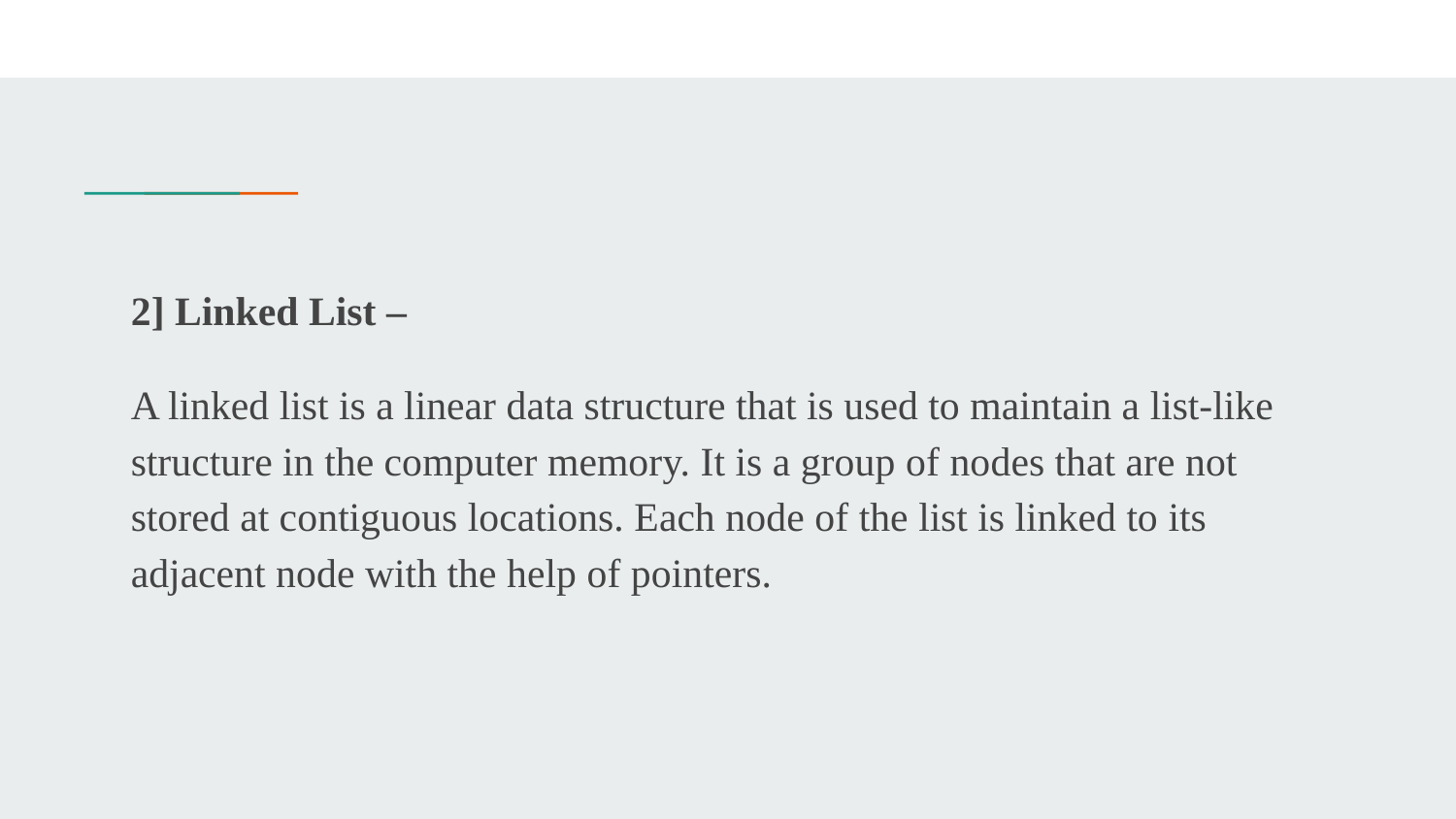

#
2] Linked List –
A linked list is a linear data structure that is used to maintain a list-like structure in the computer memory. It is a group of nodes that are not stored at contiguous locations. Each node of the list is linked to its adjacent node with the help of pointers.